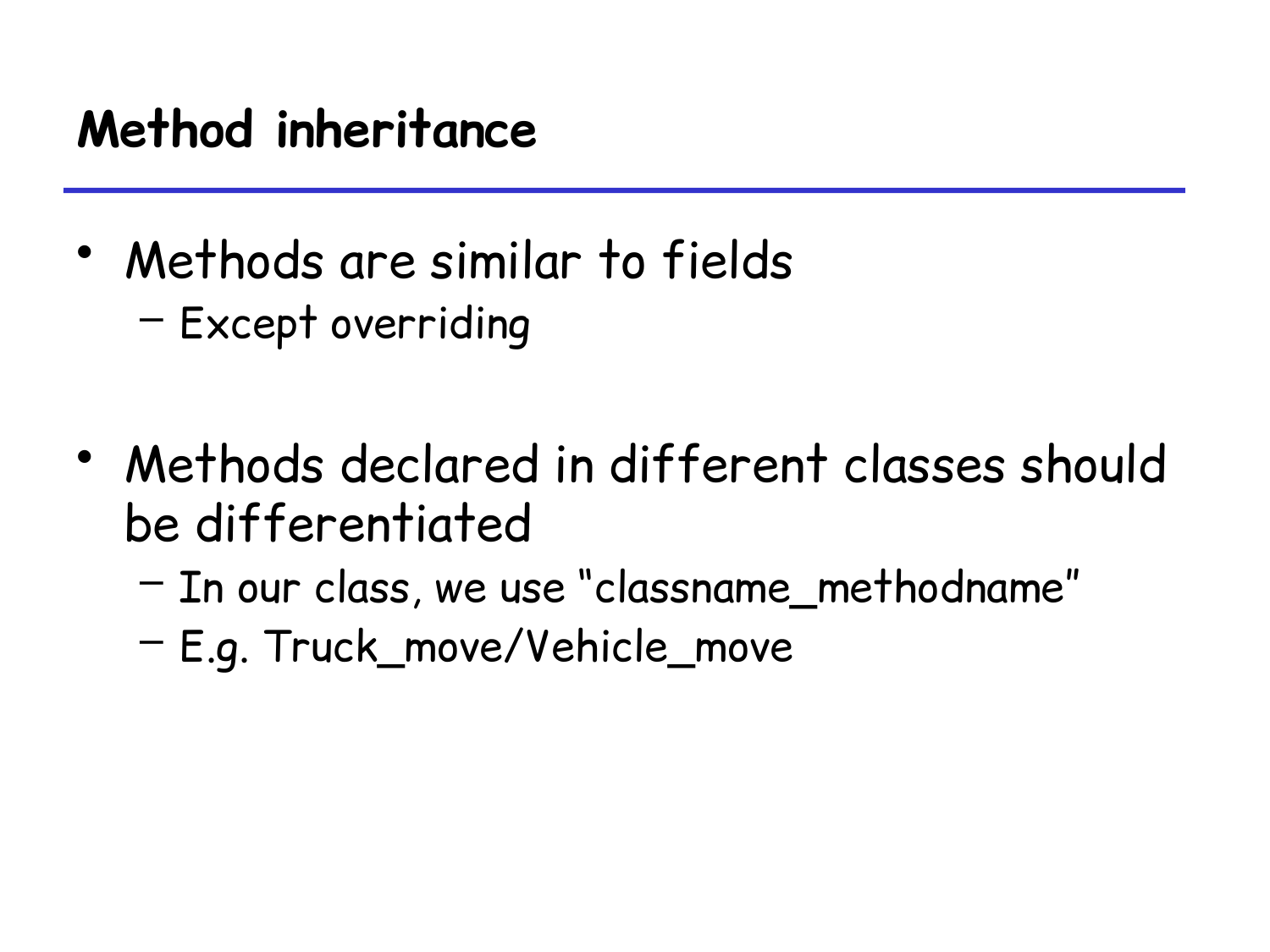

# Method inheritance
Methods are similar to fields
Except overriding

Methods declared in different classes should be differentiated
In our class, we use “classname_methodname”
E.g. Truck_move/Vehicle_move
70